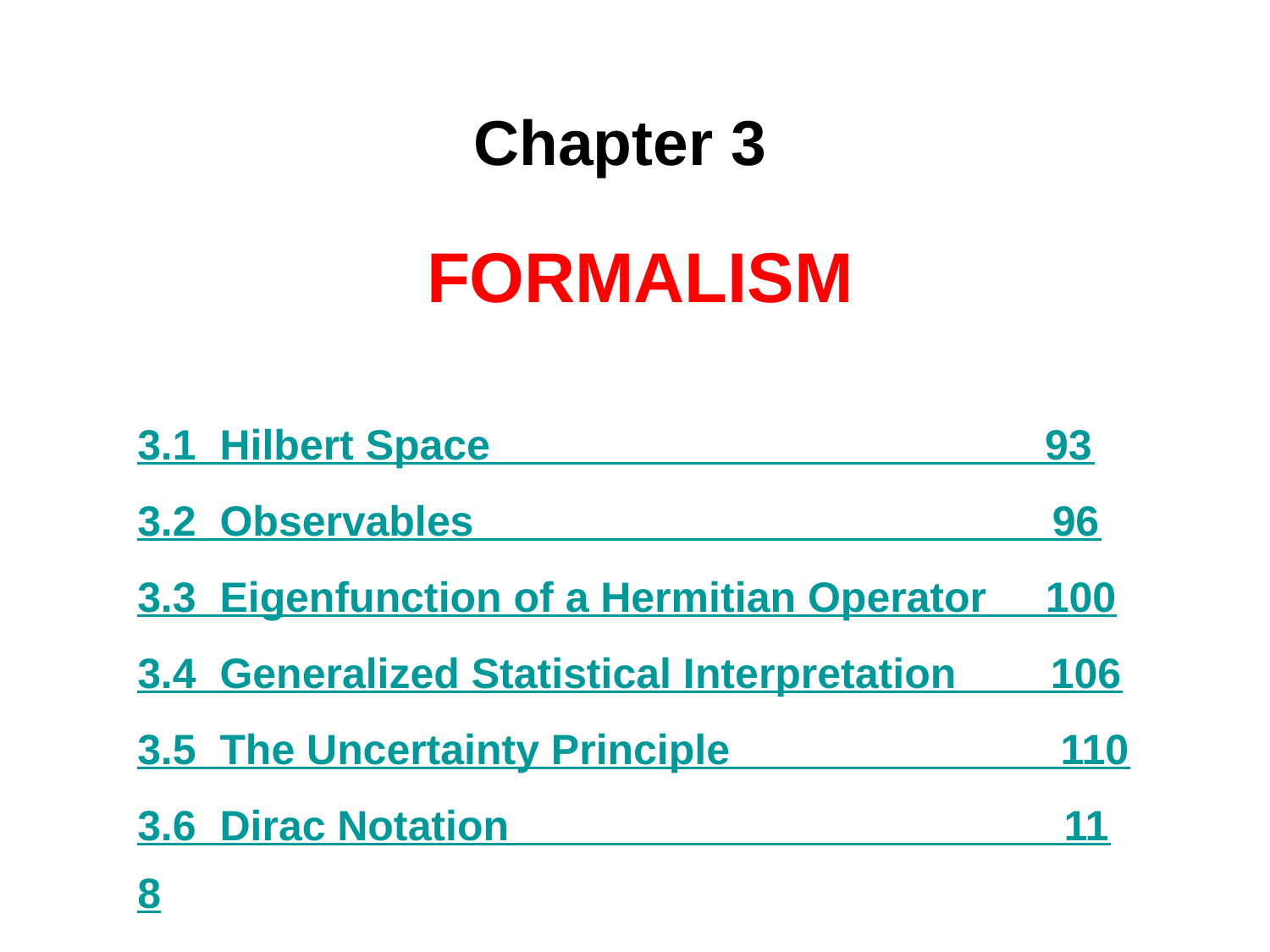

Chapter 3
FORMALISM
3.1  Hilbert Space                                               93
3.2  Observables                                                 96
3.3  Eigenfunction of a Hermitian Operator     100
3.4  Generalized Statistical Interpretation        106
3.5  The Uncertainty Principle                            110
3.6  Dirac Notation                                               118